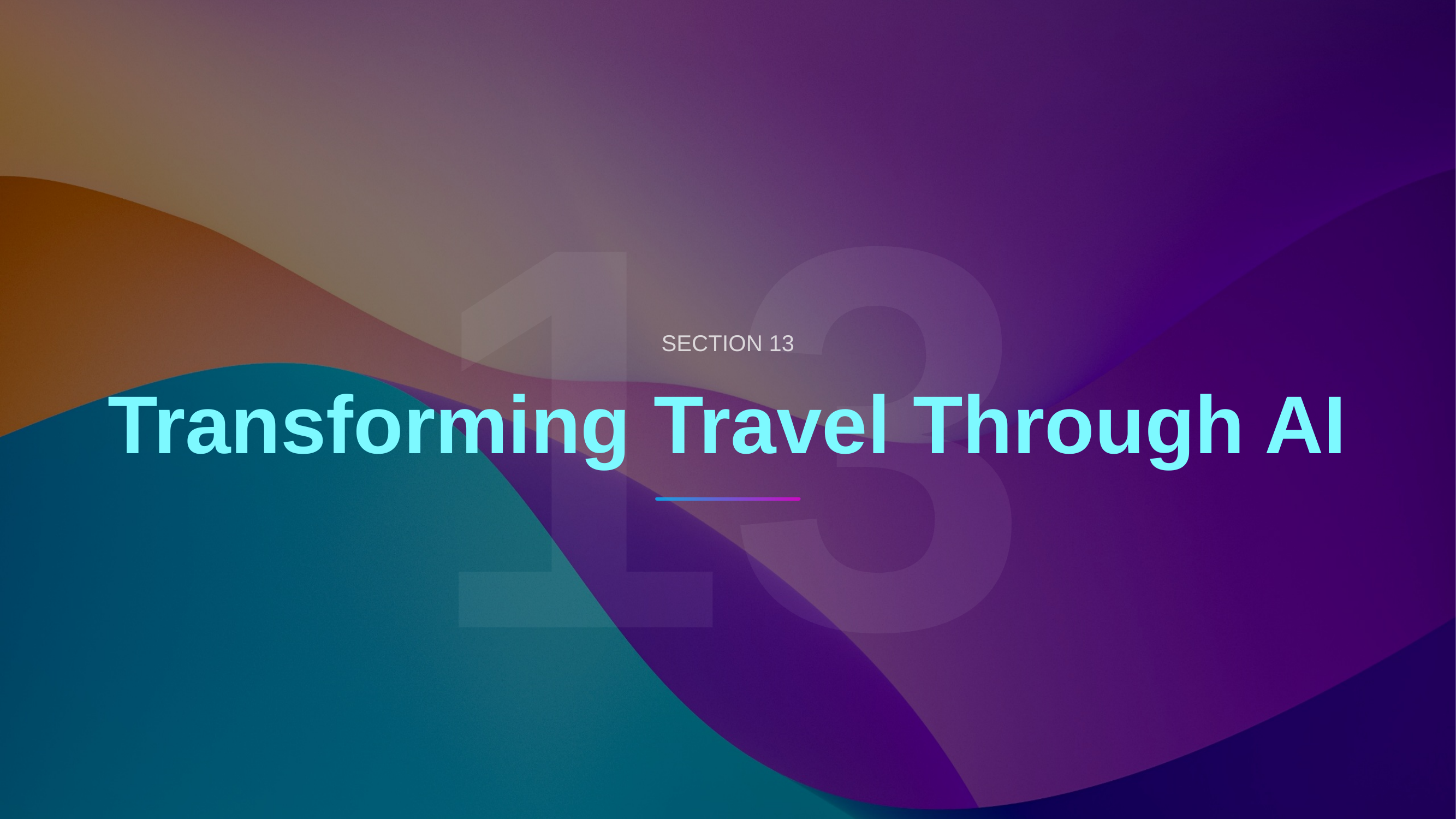

13
SECTION 13
Transforming Travel Through AI